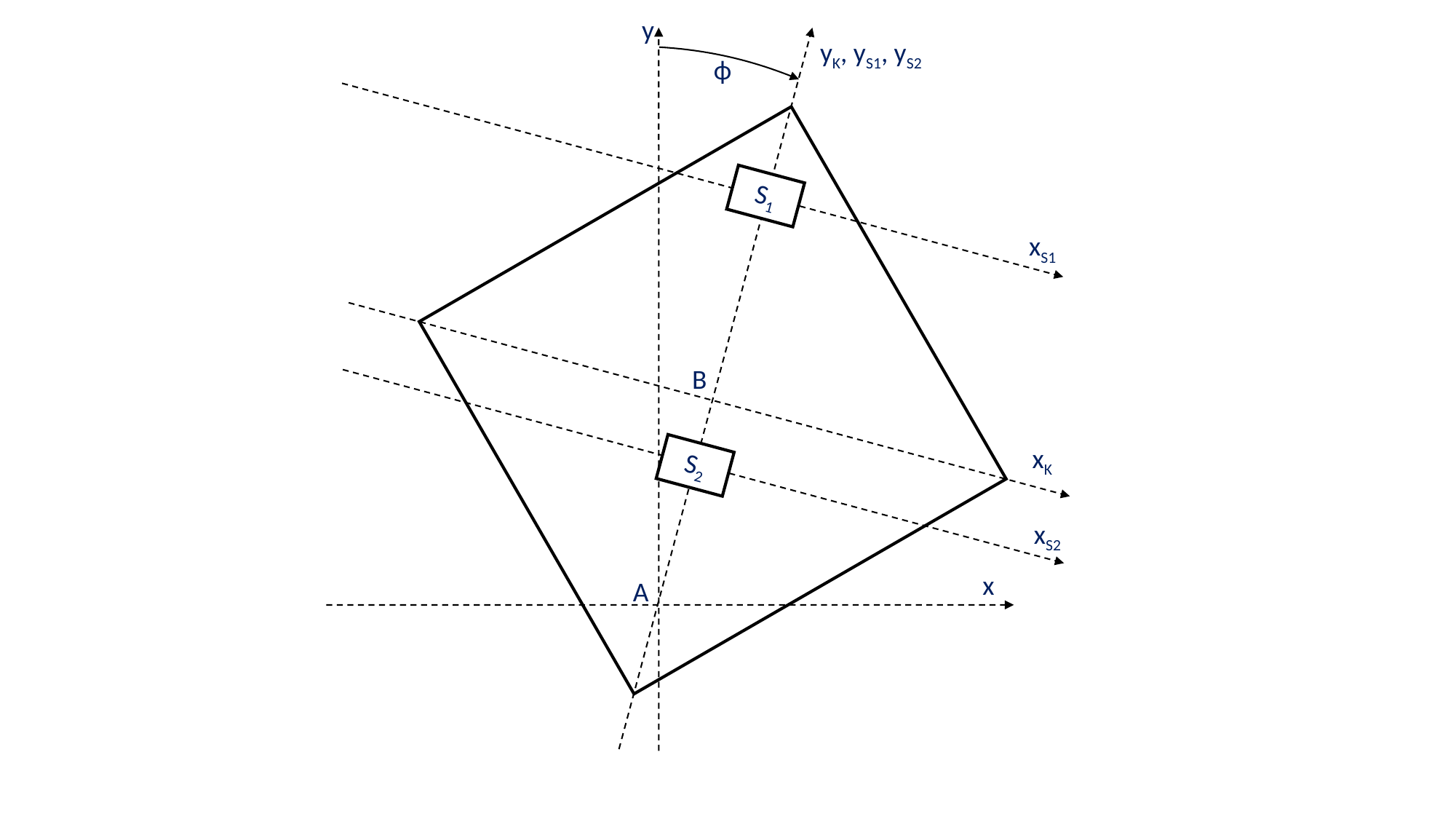

y
yK, yS1, yS2

ϕ
S1

xS1
B
xK
S2
xS2
x
A